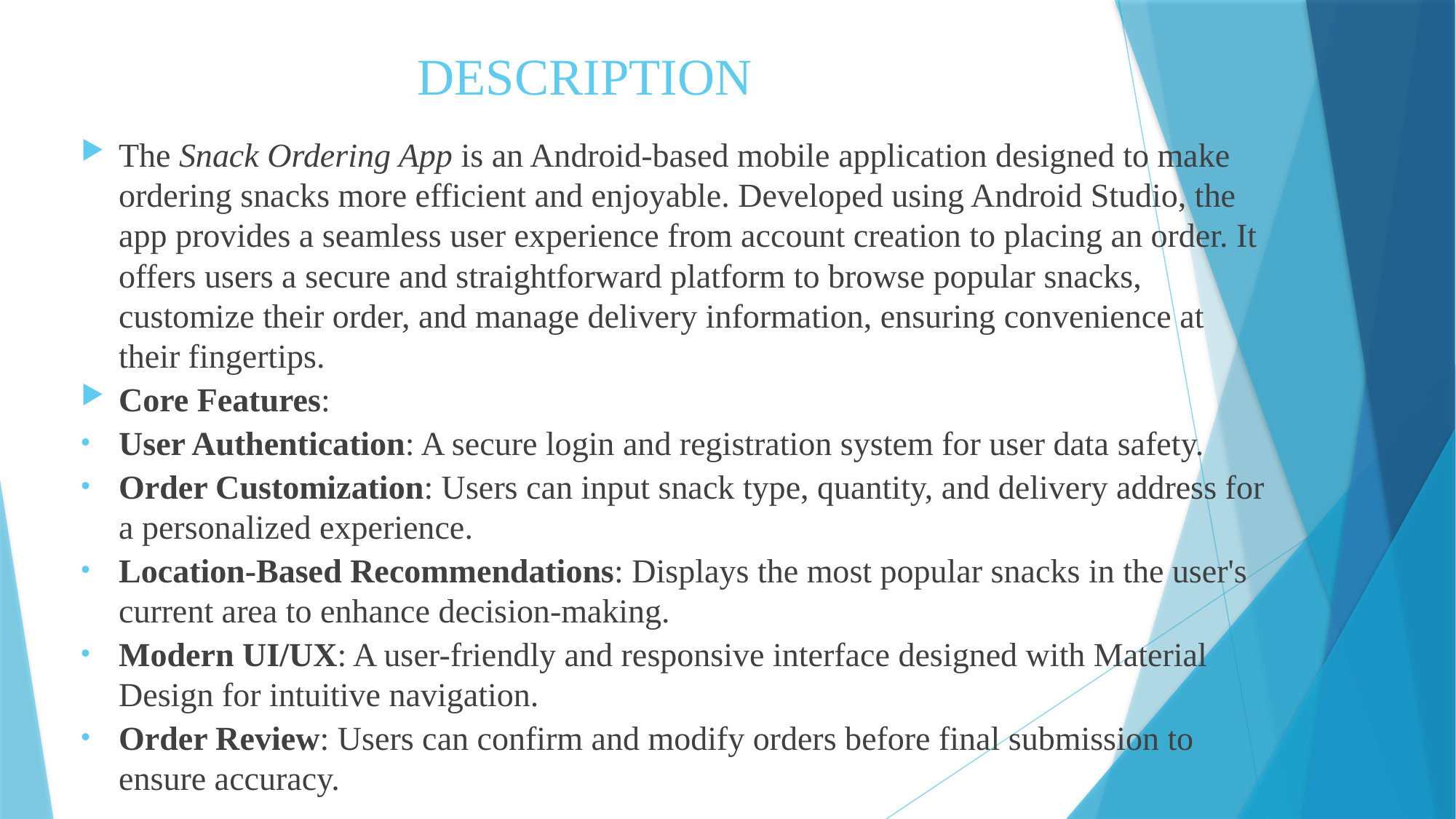

# DESCRIPTION
The Snack Ordering App is an Android-based mobile application designed to make ordering snacks more efficient and enjoyable. Developed using Android Studio, the app provides a seamless user experience from account creation to placing an order. It offers users a secure and straightforward platform to browse popular snacks, customize their order, and manage delivery information, ensuring convenience at their fingertips.
Core Features:
User Authentication: A secure login and registration system for user data safety.
Order Customization: Users can input snack type, quantity, and delivery address for a personalized experience.
Location-Based Recommendations: Displays the most popular snacks in the user's current area to enhance decision-making.
Modern UI/UX: A user-friendly and responsive interface designed with Material Design for intuitive navigation.
Order Review: Users can confirm and modify orders before final submission to ensure accuracy.